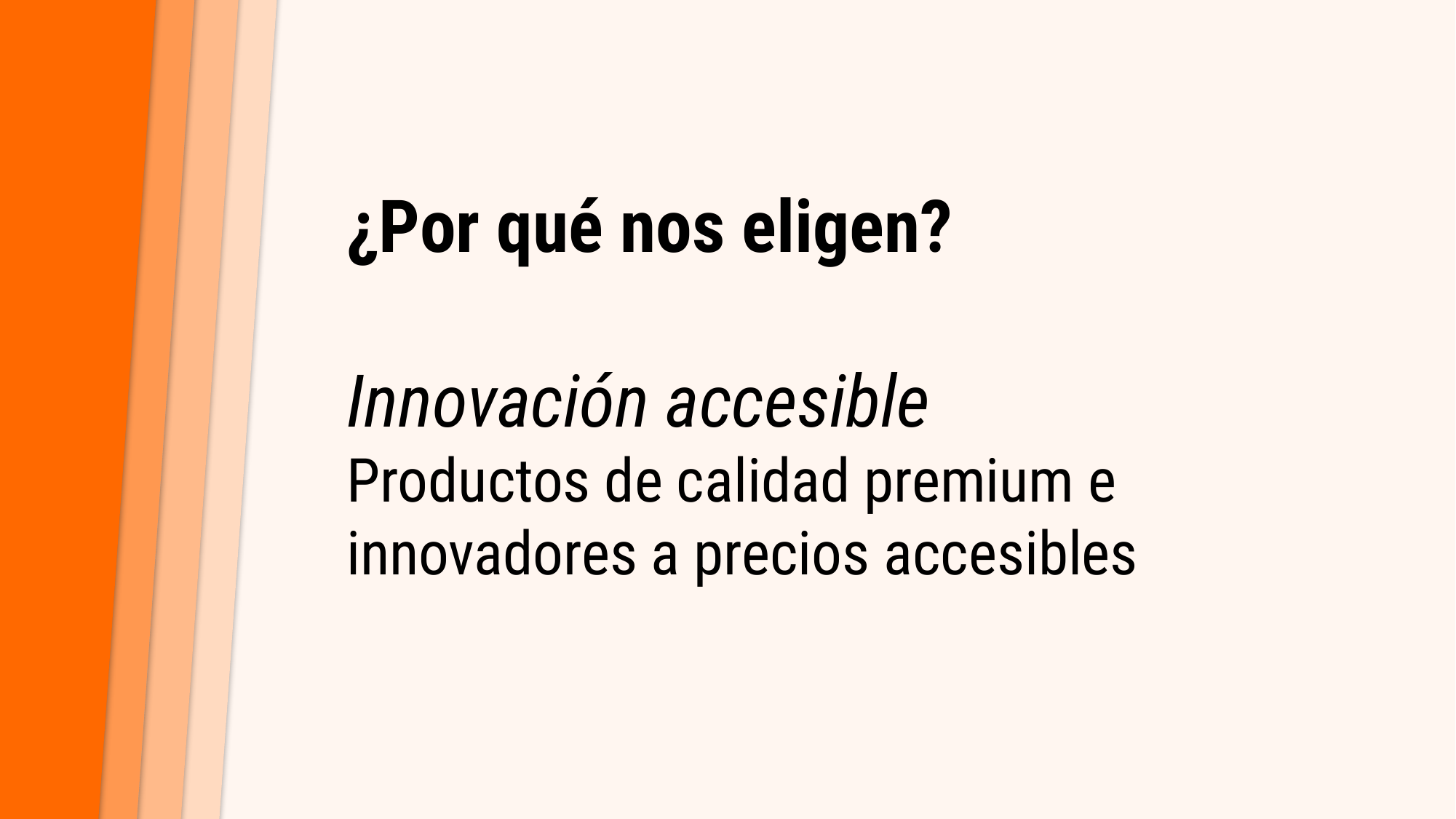

¿Por qué nos eligen?

Innovación accesible
Productos de calidad premium e innovadores a precios accesibles